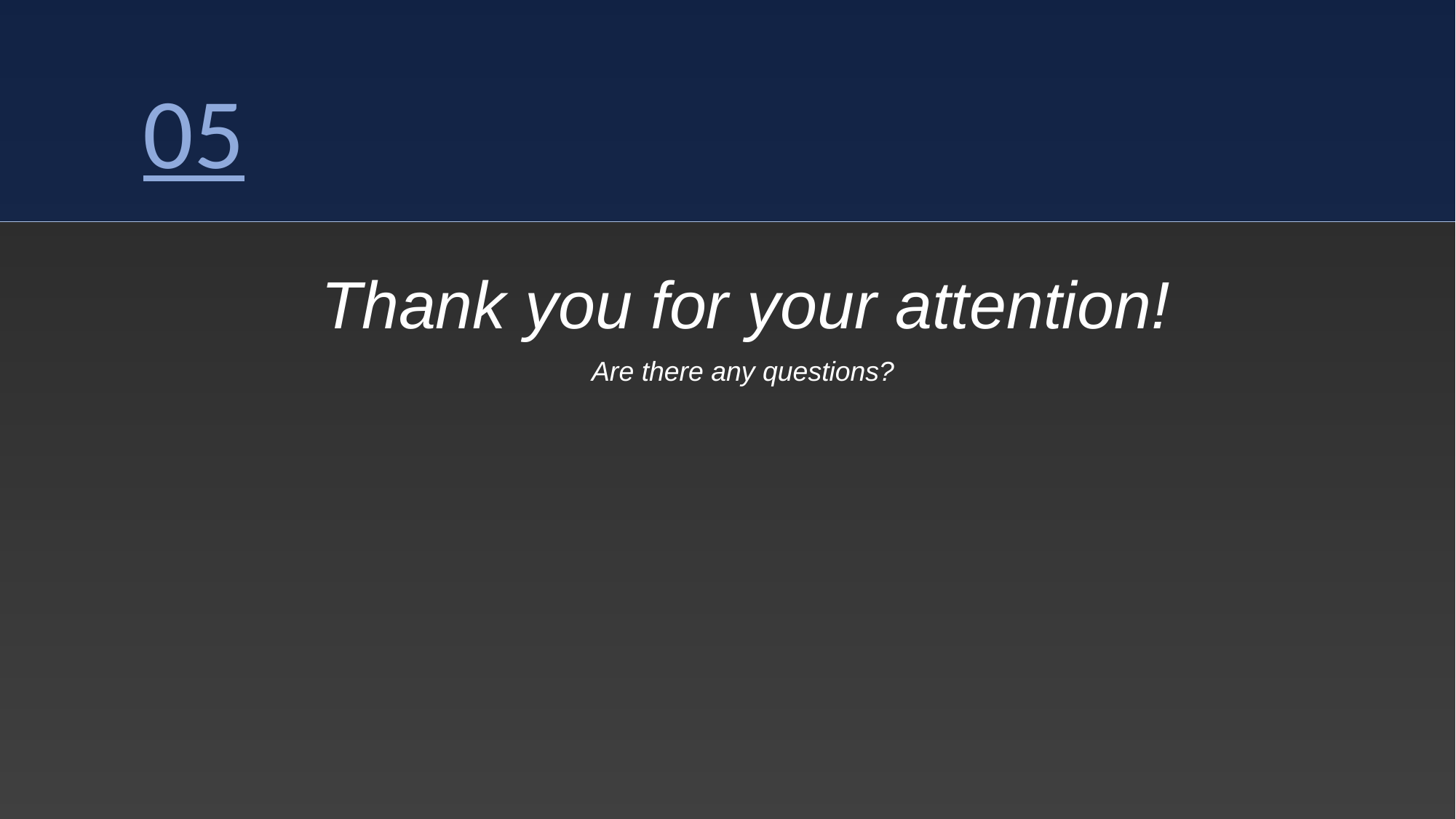

05
Thank you for your attention!
Are there any questions?